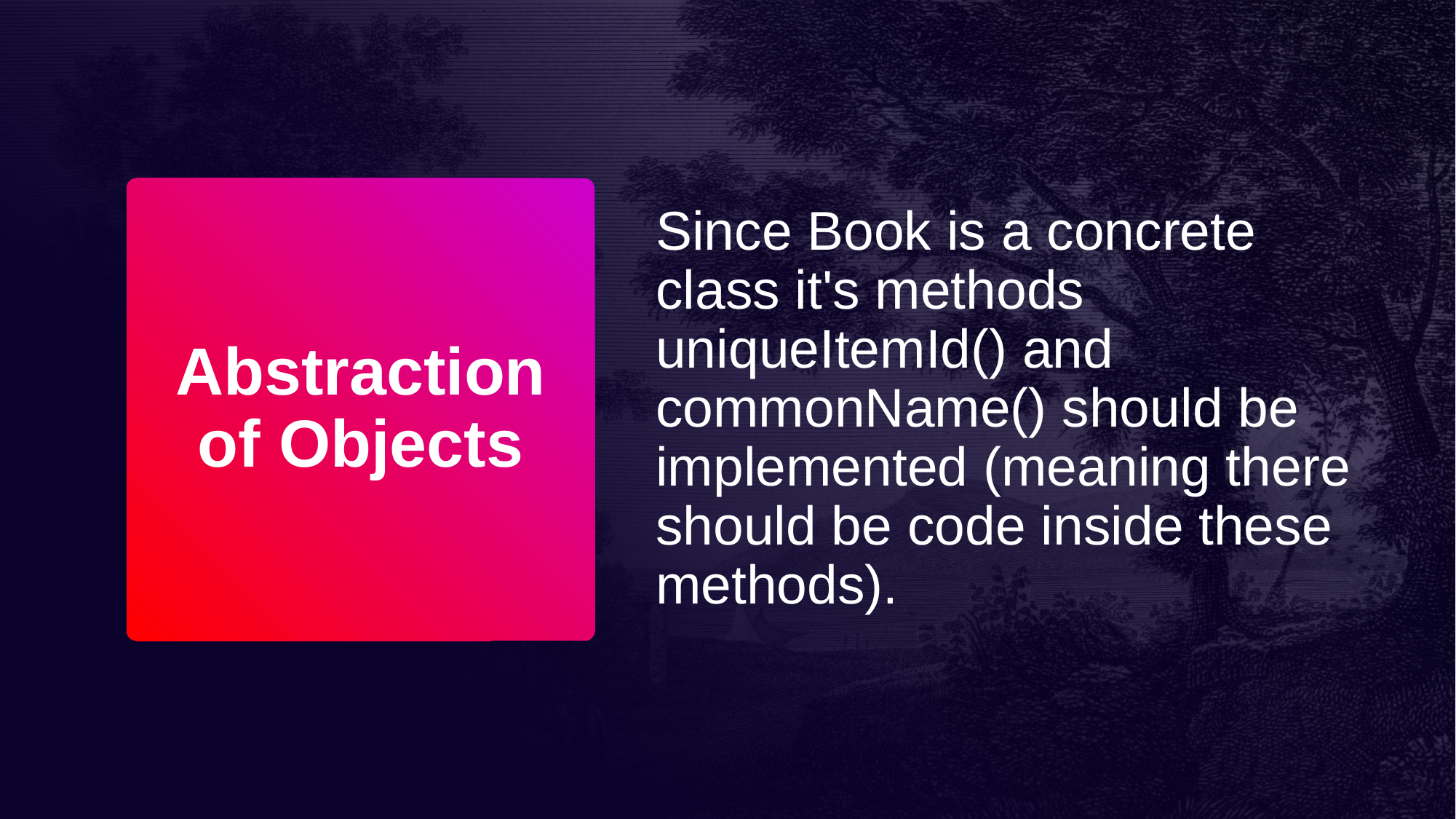

Since Book is a concrete class it's methods uniqueItemId() and commonName() should be implemented (meaning there should be code inside these methods).
# Abstraction of Objects